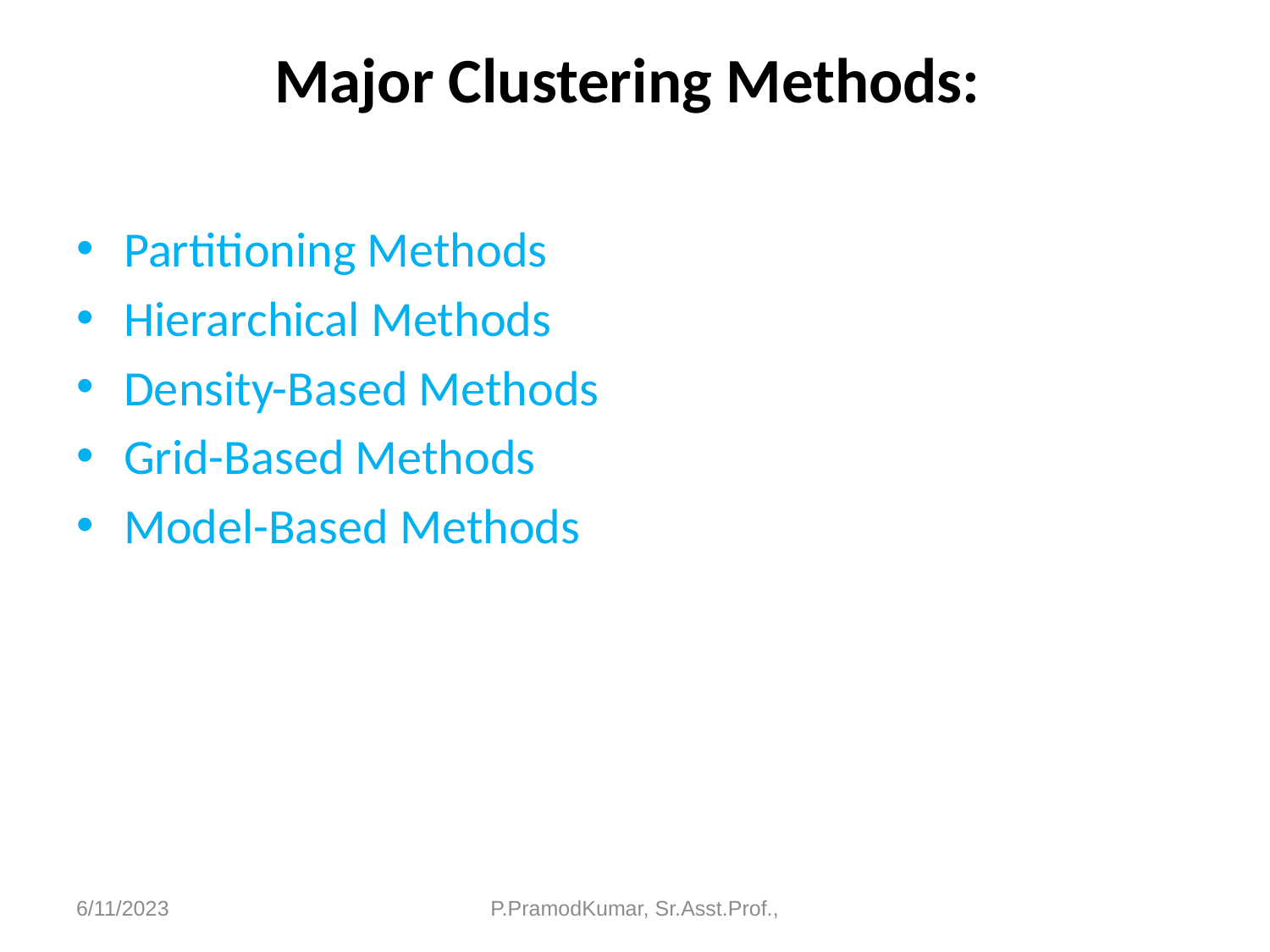

# Major Clustering Methods:
Partitioning Methods
Hierarchical Methods
Density-Based Methods
Grid-Based Methods
Model-Based Methods

6/11/2023
P.PramodKumar, Sr.Asst.Prof.,